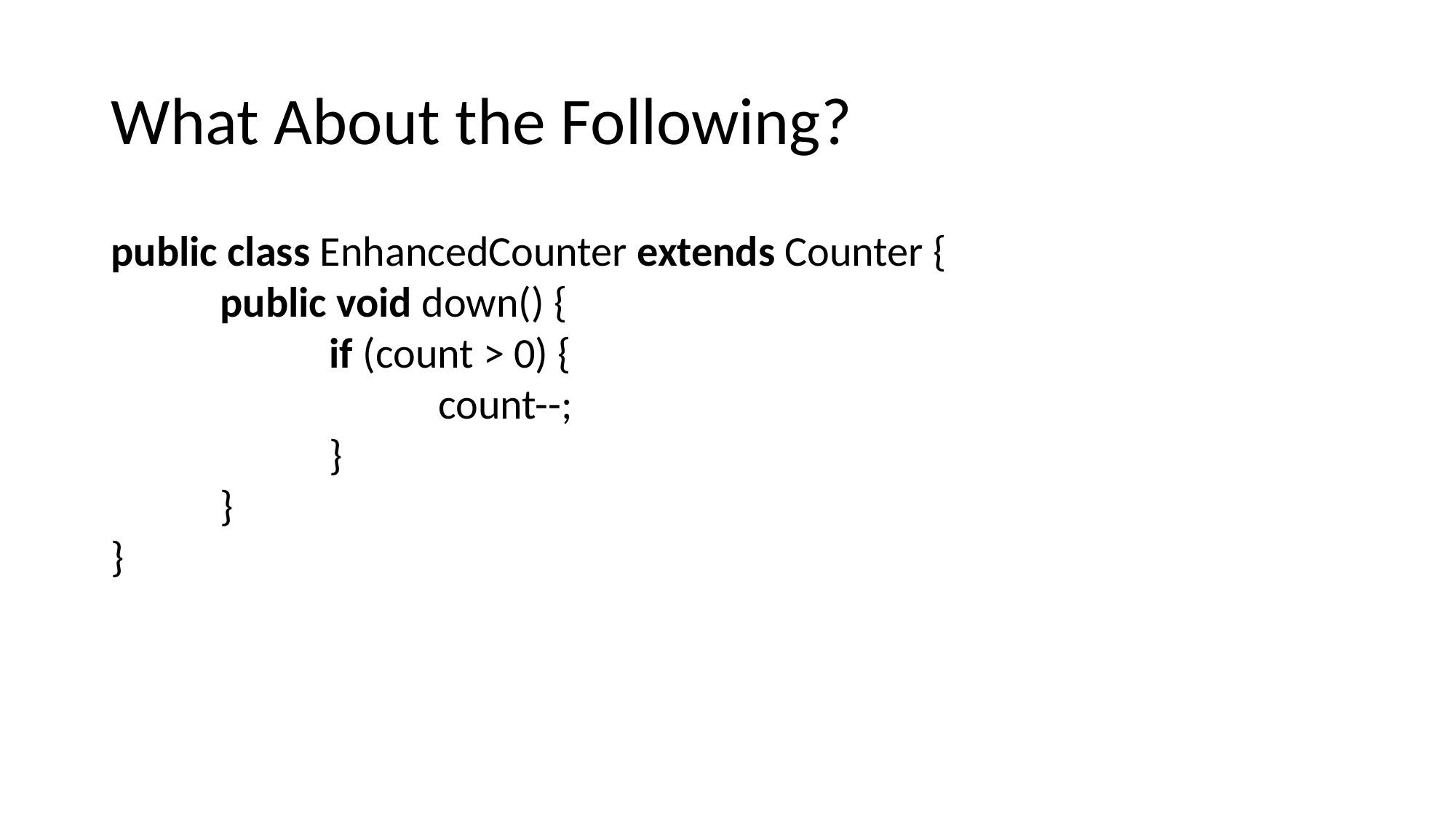

# What About the Following?
public class EnhancedCounter extends Counter {
	public void down() {
		if (count > 0) {
			count--;
		}
	}
}